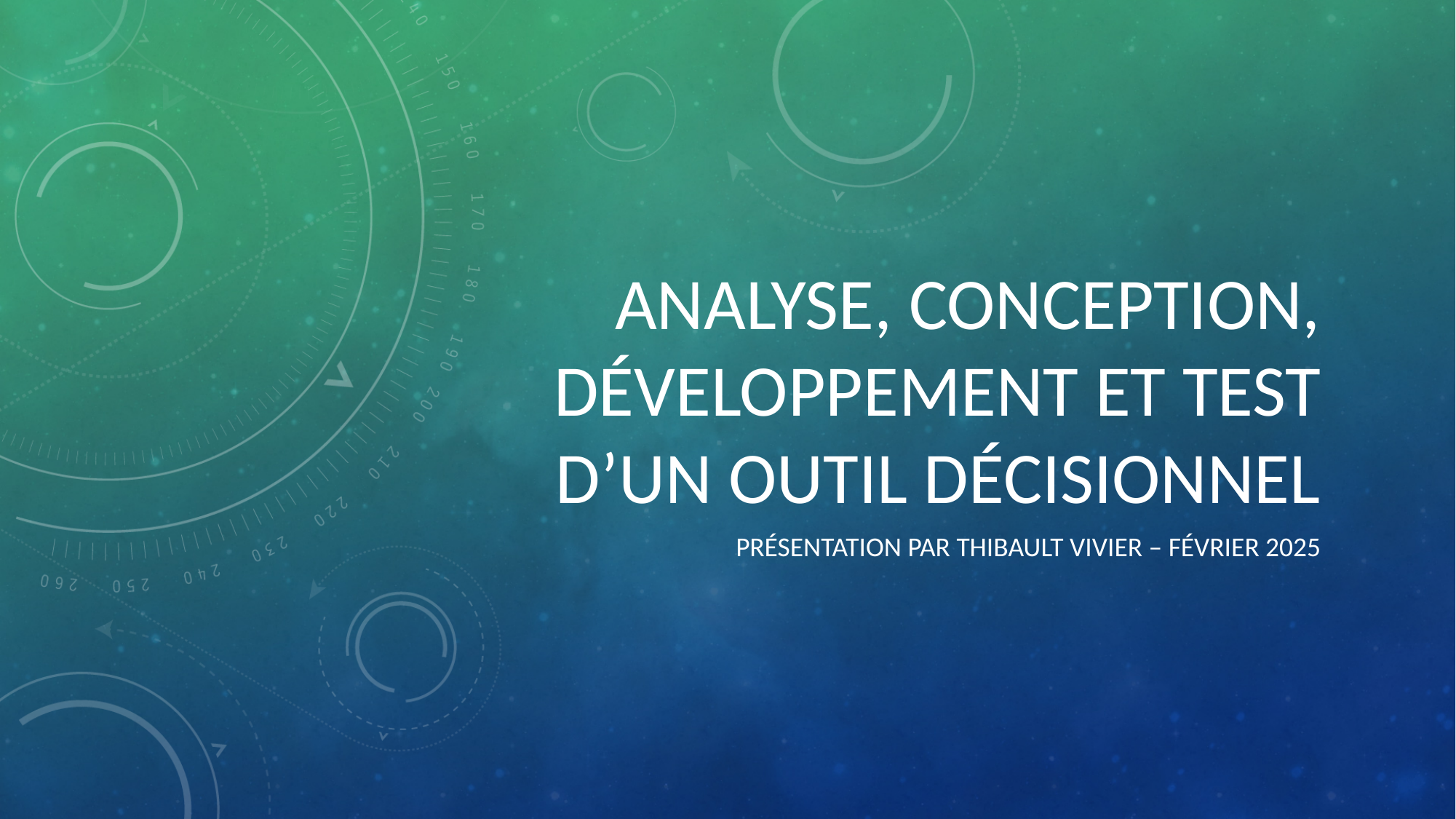

# Analyse, conception, développement et test d’un outil décisionnel
Présentation par thibault vivier – février 2025